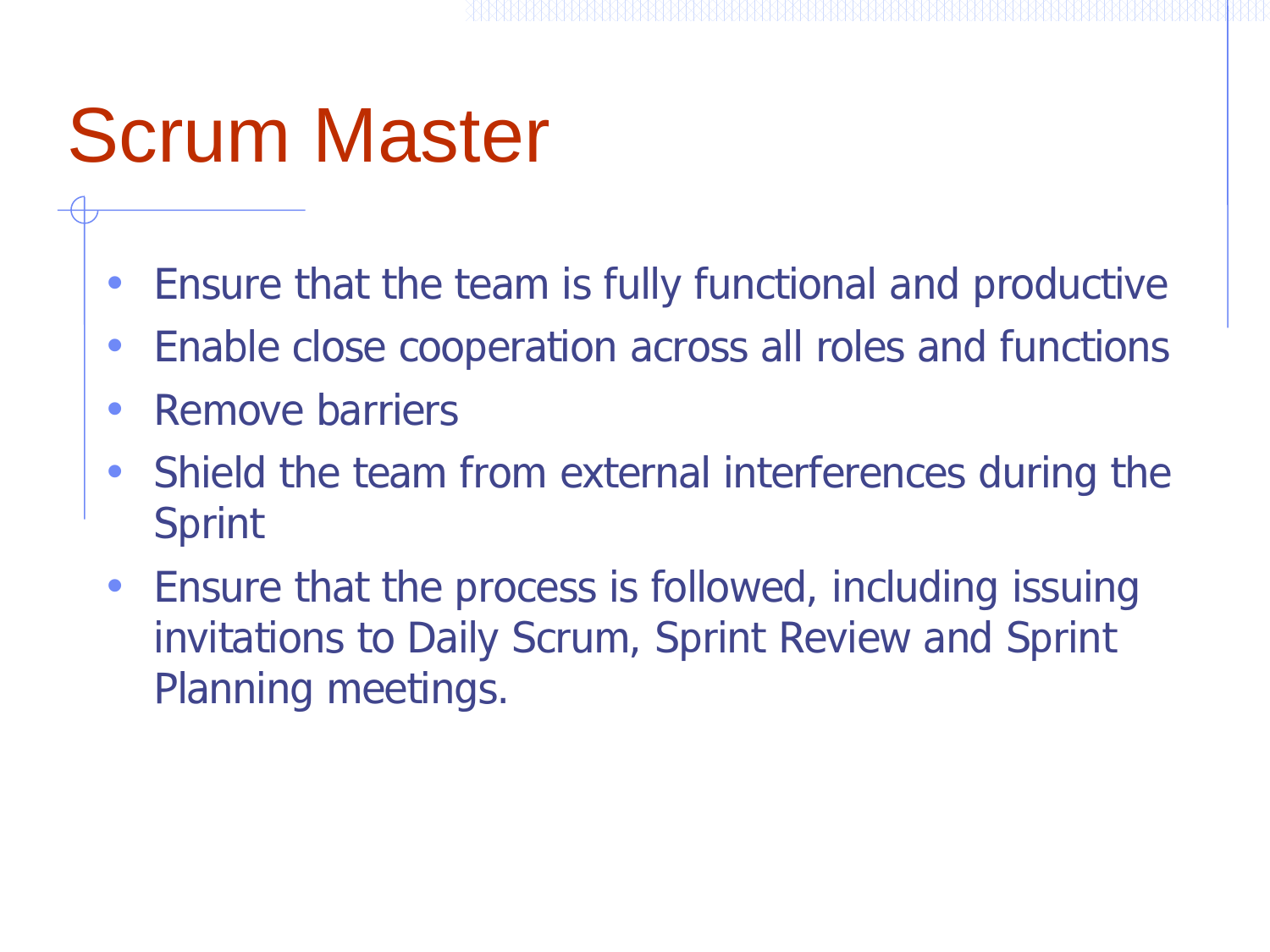

# Scrum Master
Ensure that the team is fully functional and productive
Enable close cooperation across all roles and functions
Remove barriers
Shield the team from external interferences during the Sprint
Ensure that the process is followed, including issuing invitations to Daily Scrum, Sprint Review and Sprint Planning meetings.